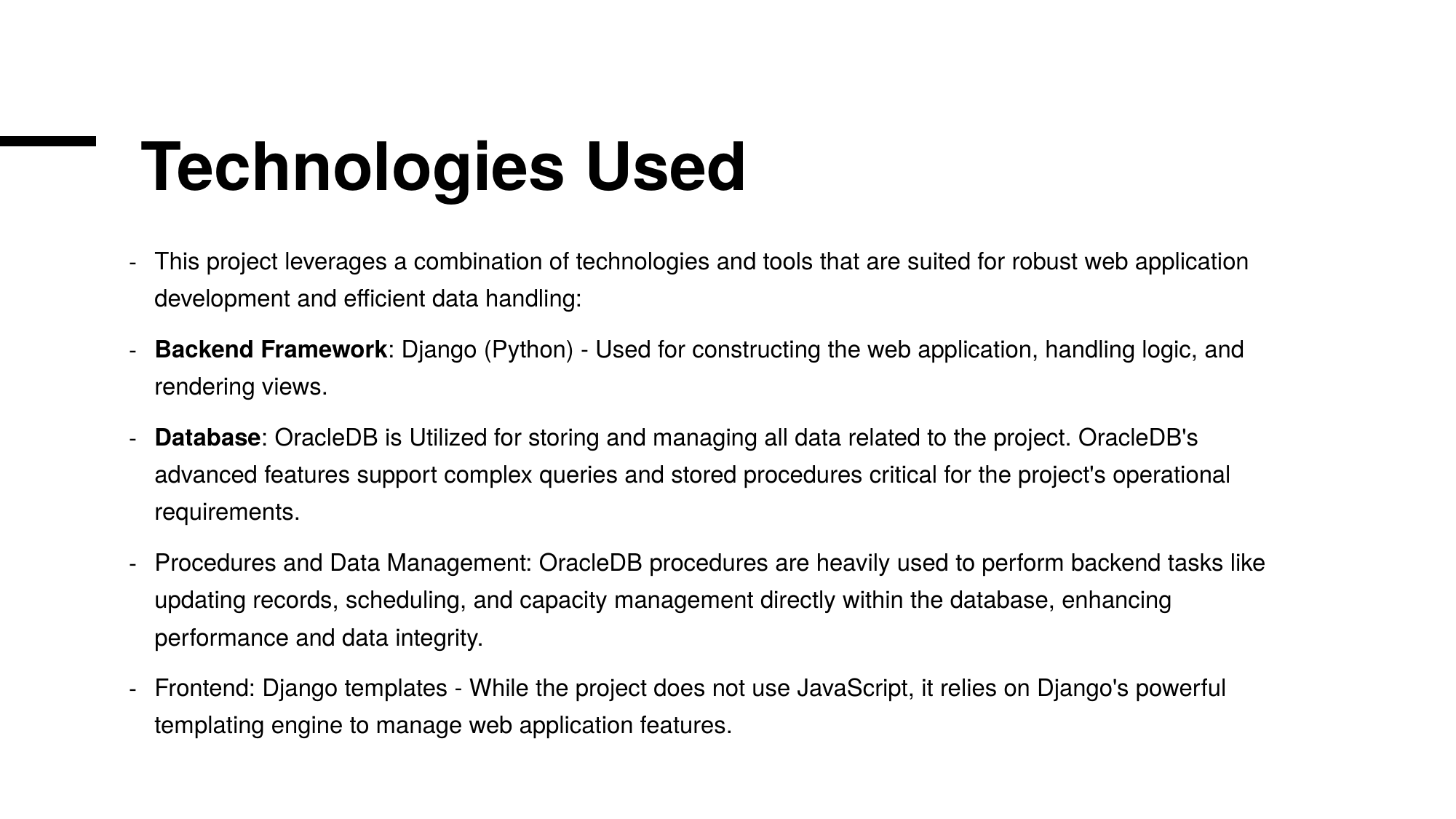

# Technologies Used
This project leverages a combination of technologies and tools that are suited for robust web application development and efficient data handling:
Backend Framework: Django (Python) - Used for constructing the web application, handling logic, and rendering views.
Database: OracleDB is Utilized for storing and managing all data related to the project. OracleDB's advanced features support complex queries and stored procedures critical for the project's operational requirements.
Procedures and Data Management: OracleDB procedures are heavily used to perform backend tasks like updating records, scheduling, and capacity management directly within the database, enhancing performance and data integrity.
Frontend: Django templates - While the project does not use JavaScript, it relies on Django's powerful templating engine to manage web application features.